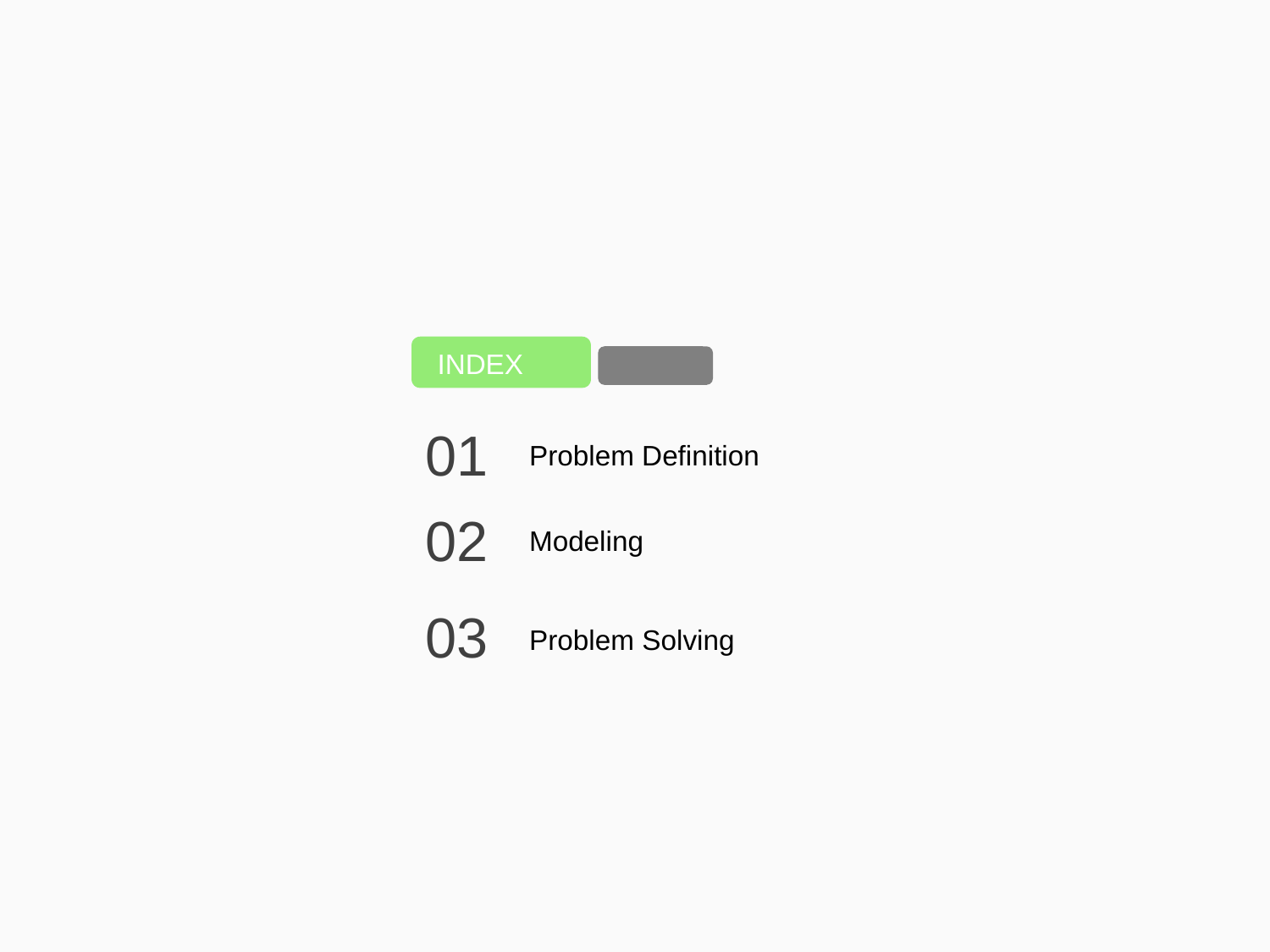

INDEX

01
Problem Definition
02
Modeling
03
Problem Solving